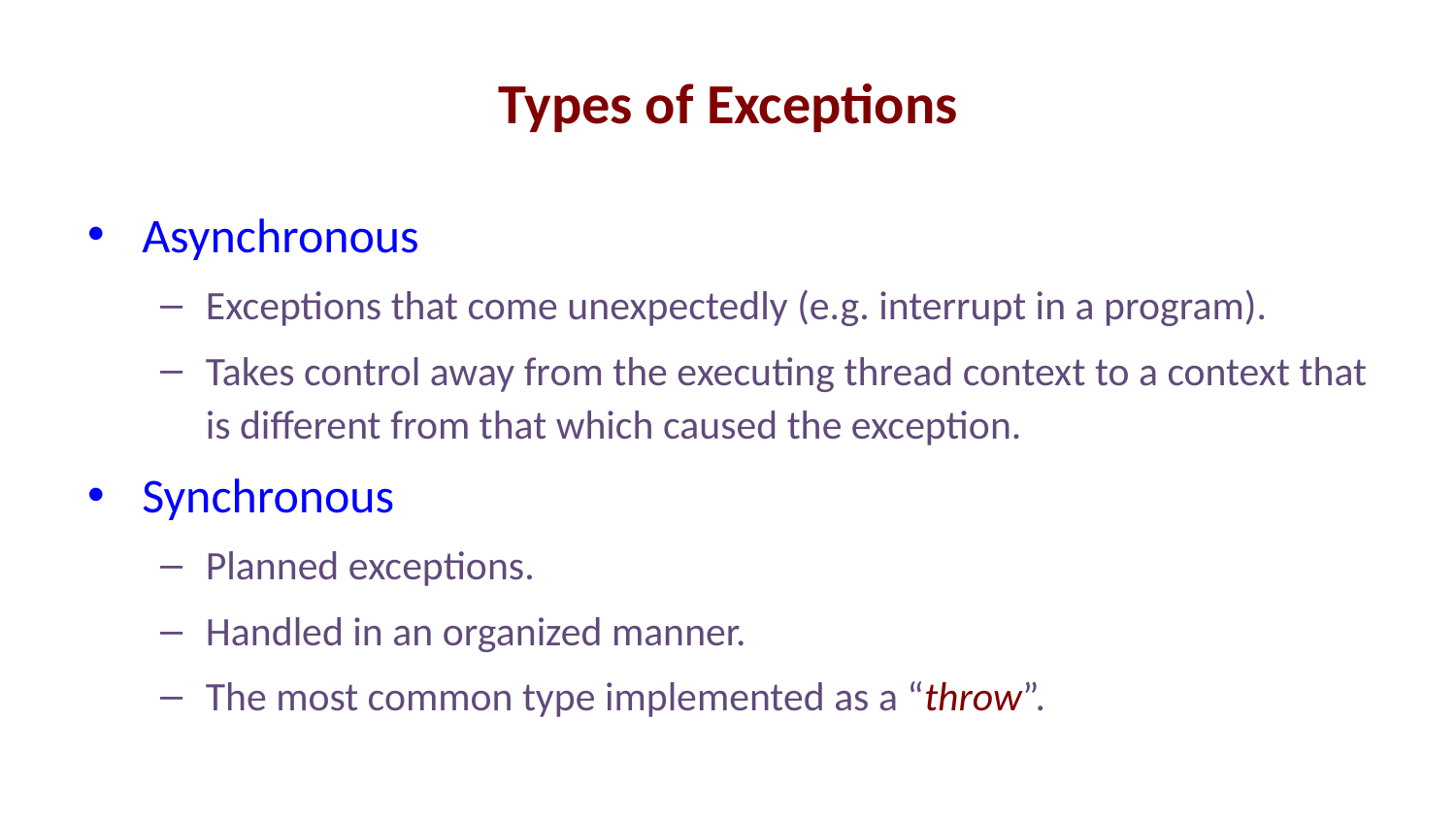

# Types of Exceptions
Asynchronous
Exceptions that come unexpectedly (e.g. interrupt in a program).
Takes control away from the executing thread context to a context that is different from that which caused the exception.
Synchronous
Planned exceptions.
Handled in an organized manner.
The most common type implemented as a “throw”.